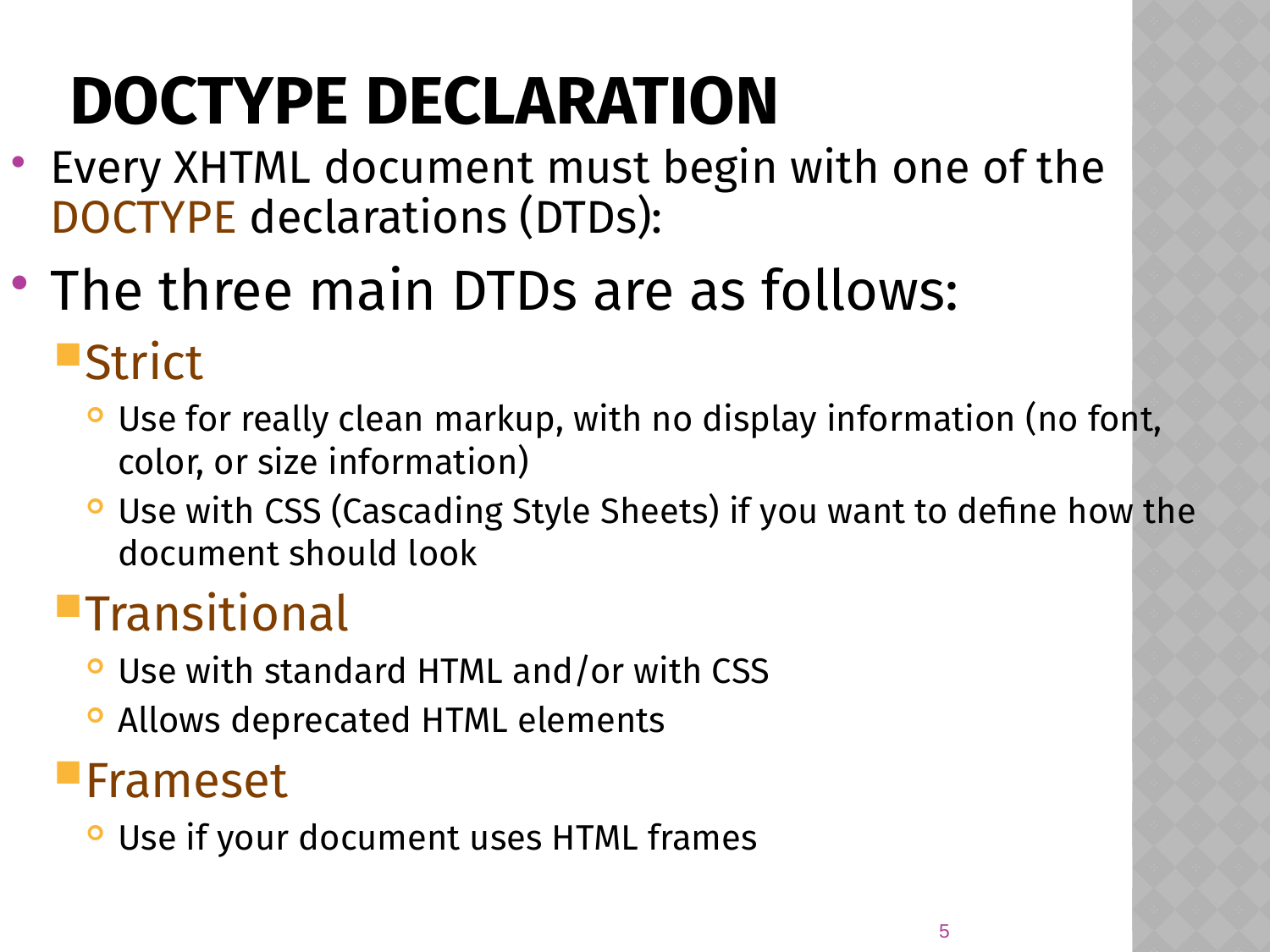

# DOCTYPE declaration
Every XHTML document must begin with one of the DOCTYPE declarations (DTDs):
The three main DTDs are as follows:
Strict
Use for really clean markup, with no display information (no font, color, or size information)
Use with CSS (Cascading Style Sheets) if you want to define how the document should look
Transitional
Use with standard HTML and/or with CSS
Allows deprecated HTML elements
Frameset
Use if your document uses HTML frames

5